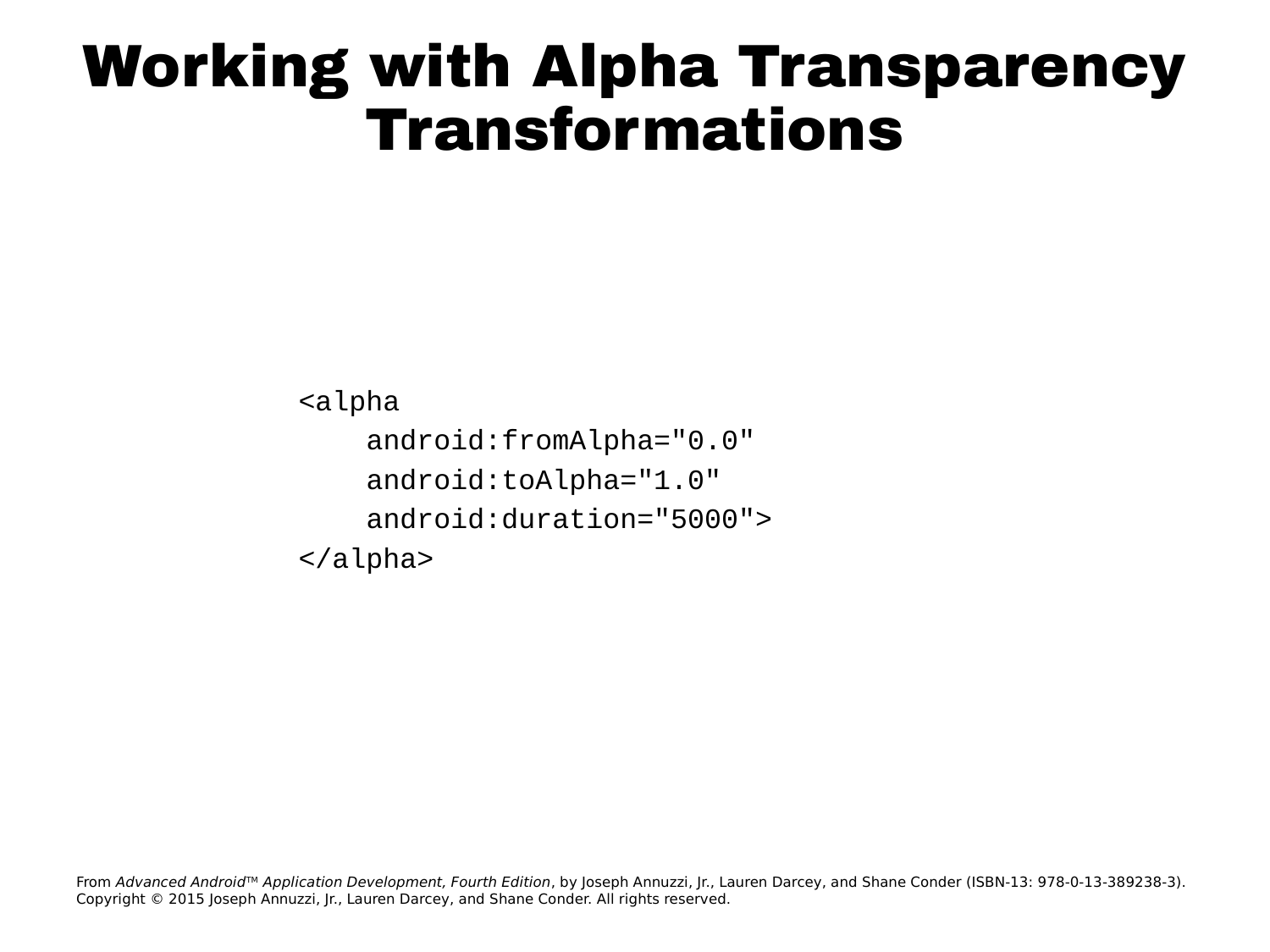

# Working with Alpha Transparency Transformations

<alpha
    android:fromAlpha="0.0"
    android:toAlpha="1.0"
    android:duration="5000">
</alpha>
From Advanced AndroidTM Application Development, Fourth Edition, by Joseph Annuzzi, Jr., Lauren Darcey, and Shane Conder (ISBN-13: 978-0-13-389238-3). Copyright © 2015 Joseph Annuzzi, Jr., Lauren Darcey, and Shane Conder. All rights reserved.